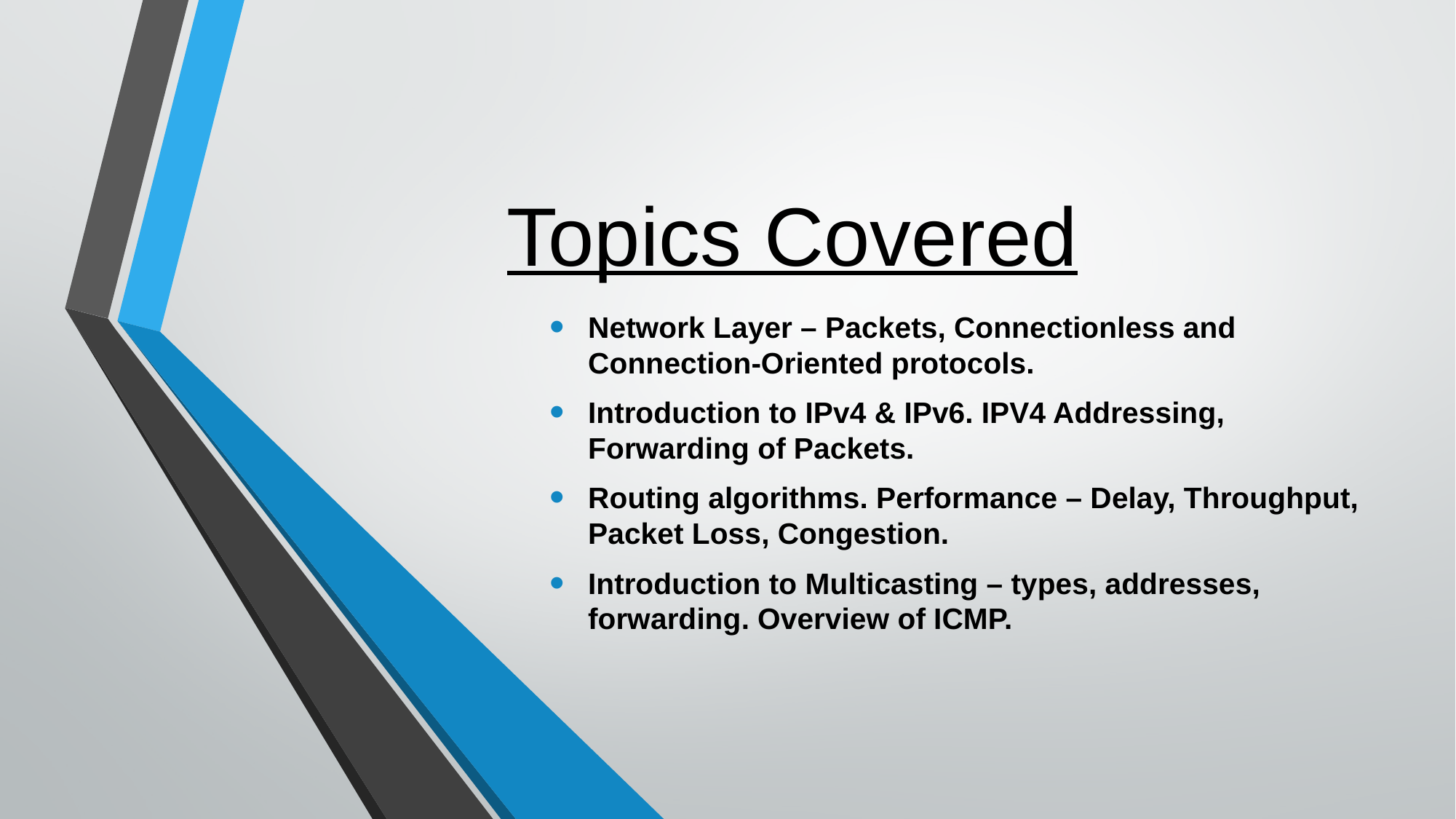

# Topics Covered
Network Layer – Packets, Connectionless and Connection-Oriented protocols.
Introduction to IPv4 & IPv6. IPV4 Addressing, Forwarding of Packets.
Routing algorithms. Performance – Delay, Throughput, Packet Loss, Congestion.
Introduction to Multicasting – types, addresses, forwarding. Overview of ICMP.